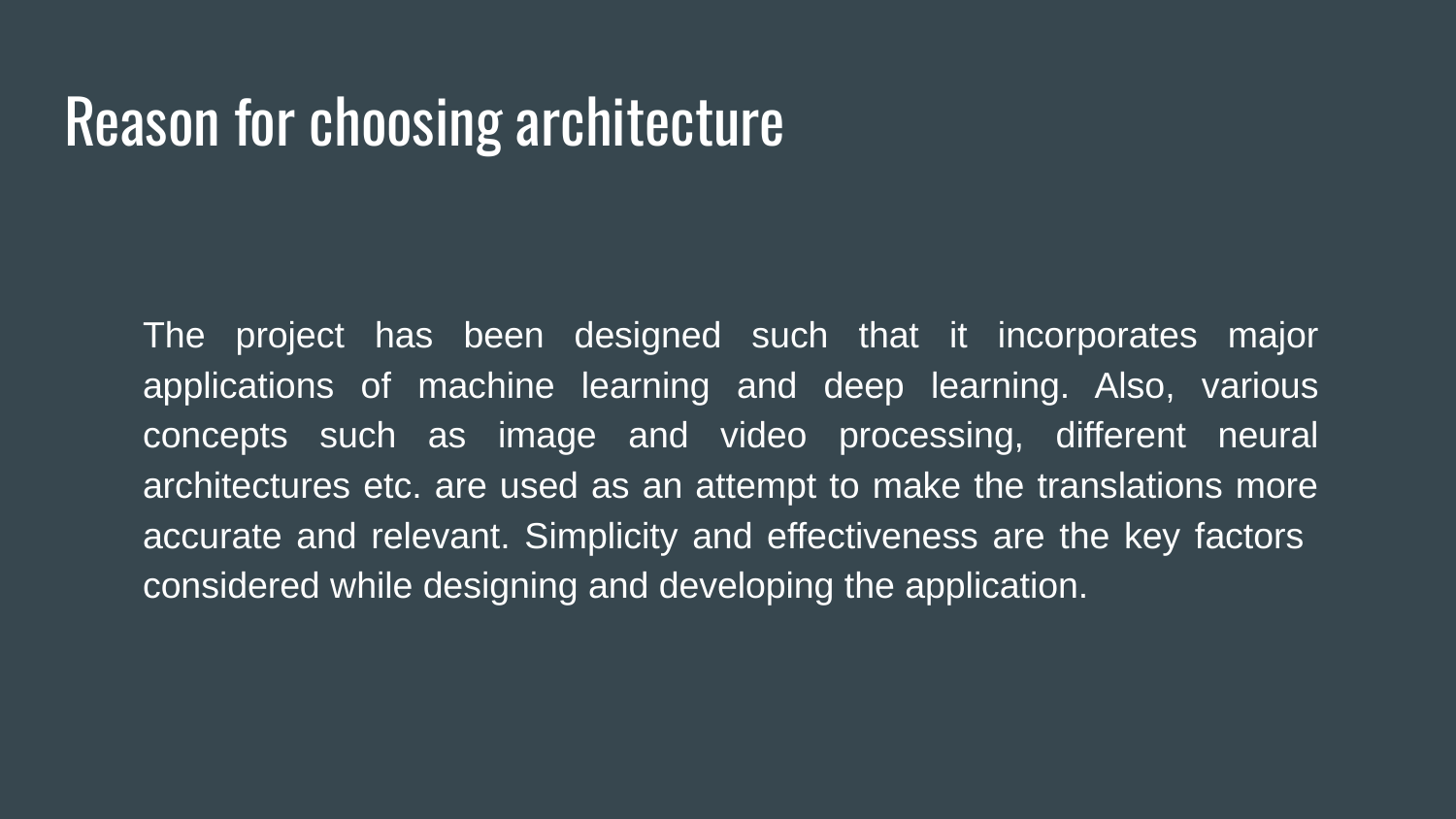

# Reason for choosing architecture
The project has been designed such that it incorporates major applications of machine learning and deep learning. Also, various concepts such as image and video processing, different neural architectures etc. are used as an attempt to make the translations more accurate and relevant. Simplicity and effectiveness are the key factors  considered while designing and developing the application.